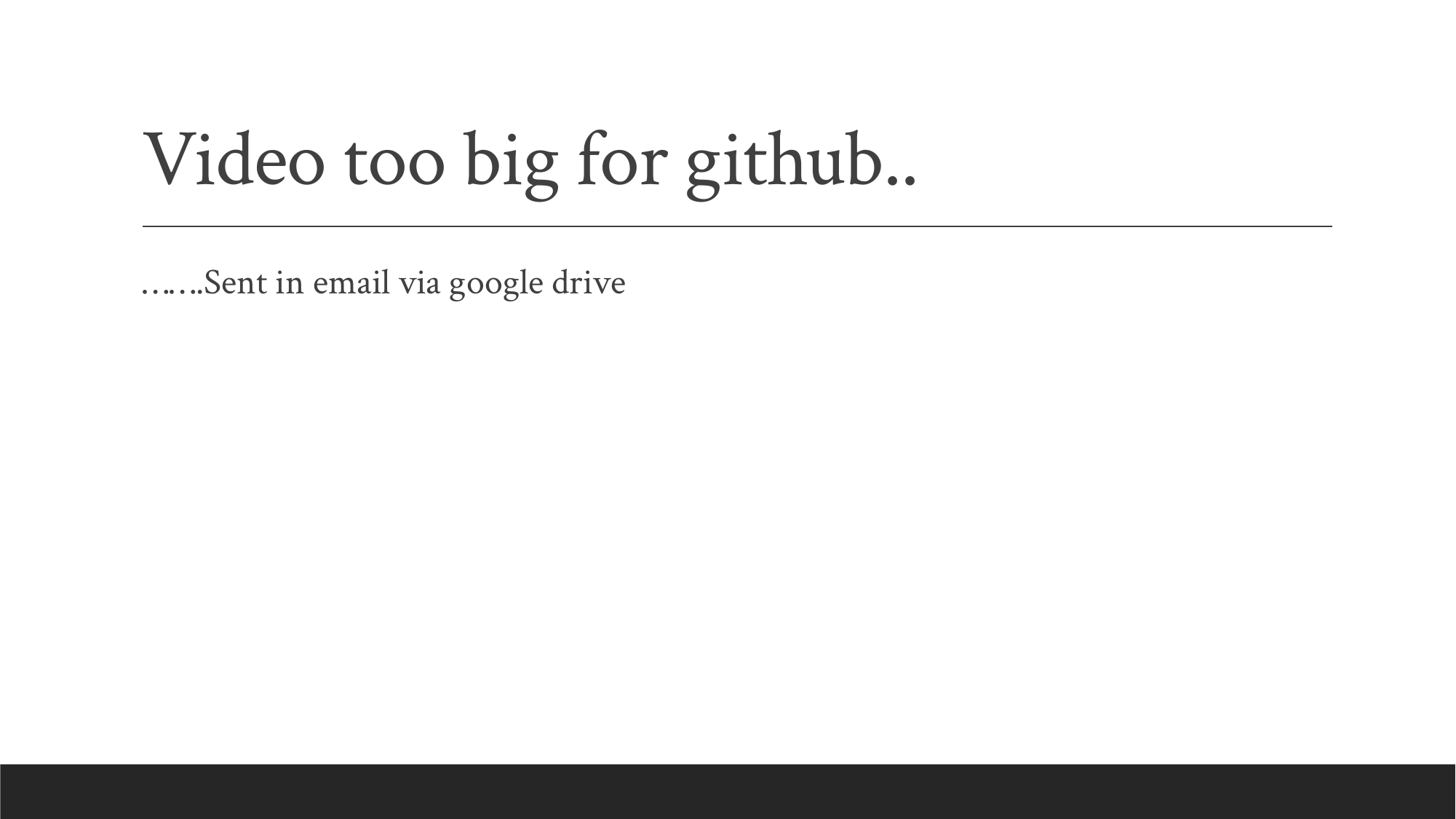

# Video too big for github..
…….Sent in email via google drive